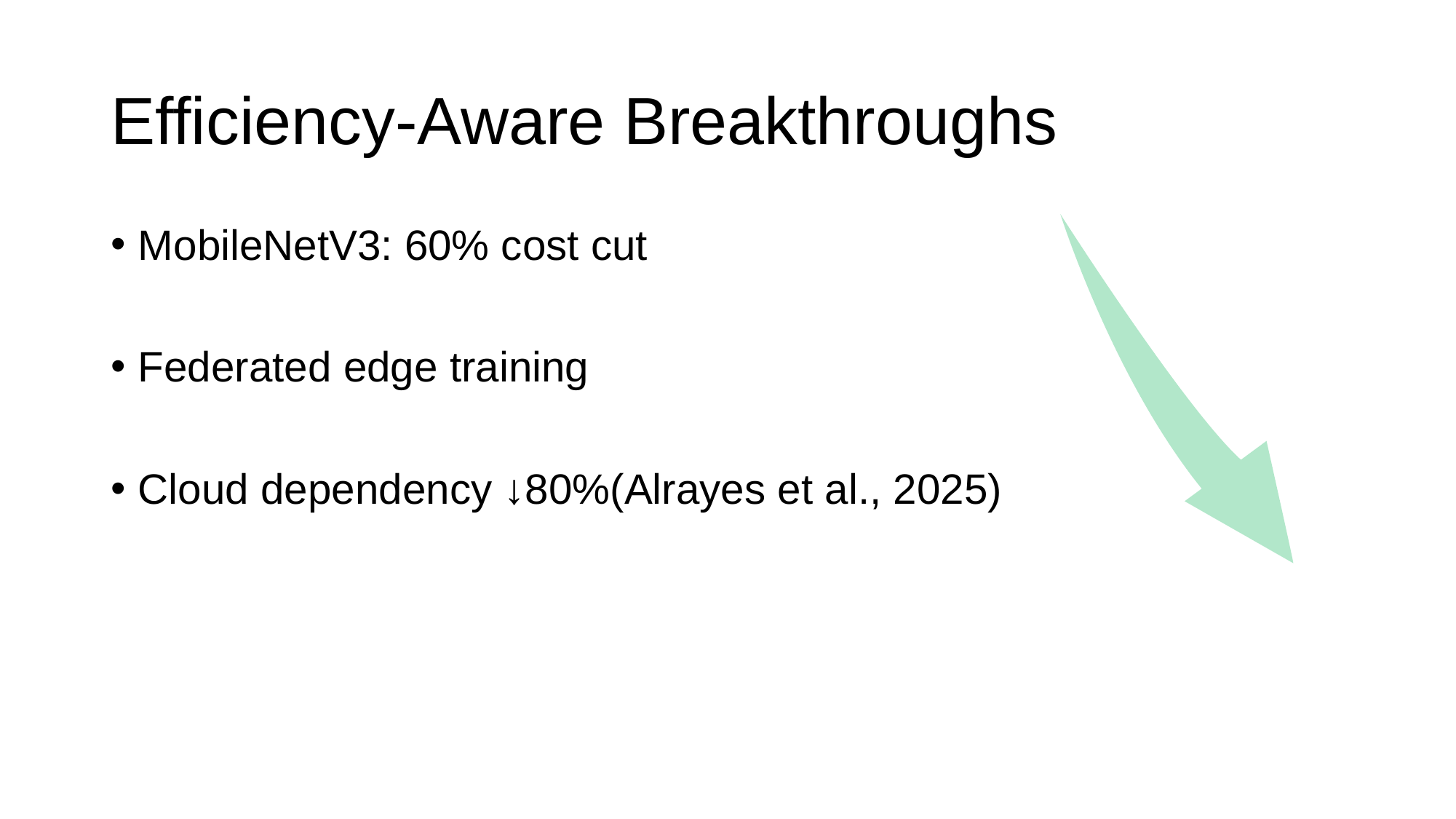

# Efficiency-Aware Breakthroughs
MobileNetV3: 60% cost cut

Federated edge training

Cloud dependency ↓80%(Alrayes et al., 2025)